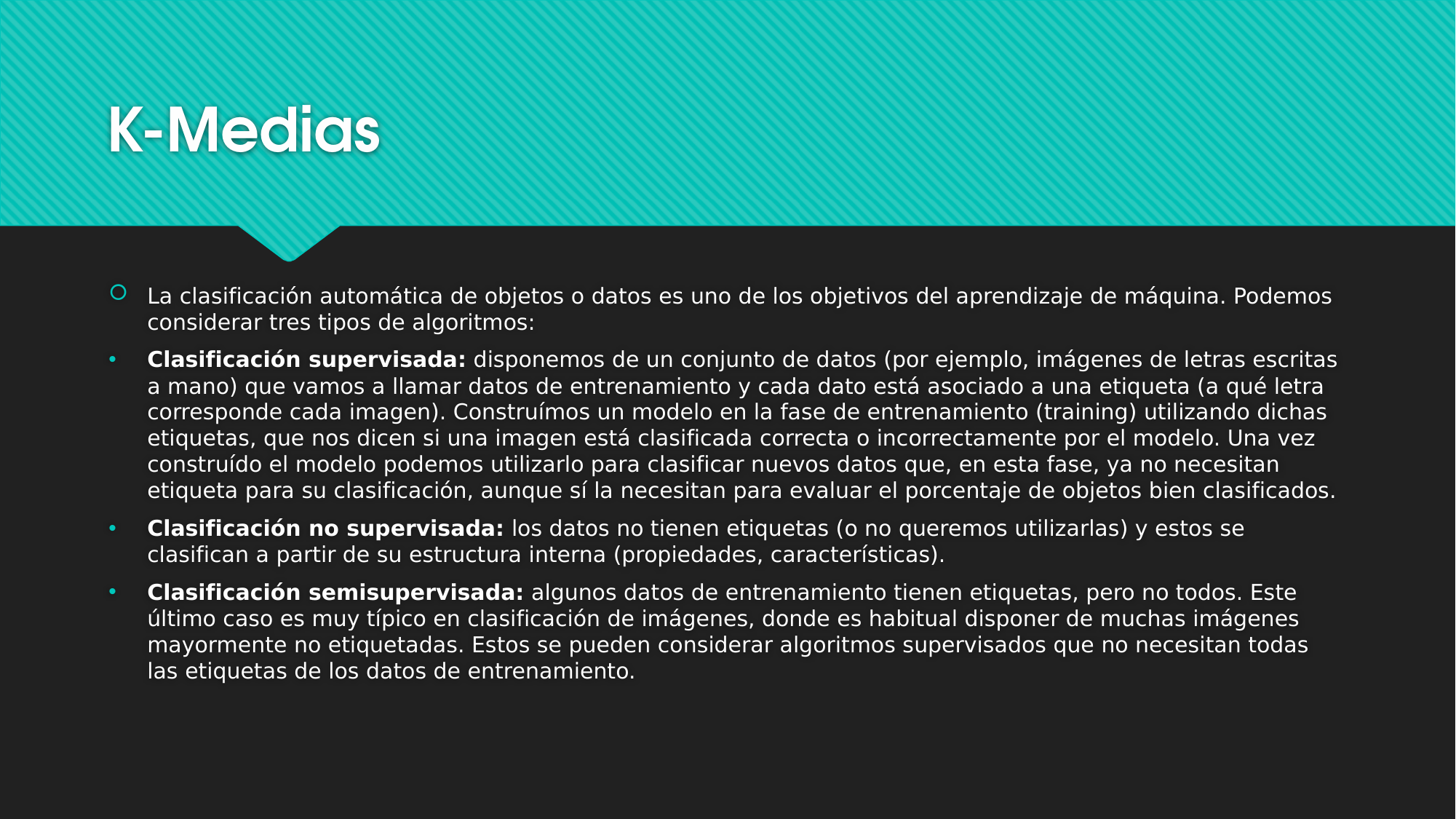

# K-Medias
La clasificación automática de objetos o datos es uno de los objetivos del aprendizaje de máquina. Podemos considerar tres tipos de algoritmos:
Clasificación supervisada: disponemos de un conjunto de datos (por ejemplo, imágenes de letras escritas a mano) que vamos a llamar datos de entrenamiento y cada dato está asociado a una etiqueta (a qué letra corresponde cada imagen). Construímos un modelo en la fase de entrenamiento (training) utilizando dichas etiquetas, que nos dicen si una imagen está clasificada correcta o incorrectamente por el modelo. Una vez construído el modelo podemos utilizarlo para clasificar nuevos datos que, en esta fase, ya no necesitan etiqueta para su clasificación, aunque sí la necesitan para evaluar el porcentaje de objetos bien clasificados.
Clasificación no supervisada: los datos no tienen etiquetas (o no queremos utilizarlas) y estos se clasifican a partir de su estructura interna (propiedades, características).
Clasificación semisupervisada: algunos datos de entrenamiento tienen etiquetas, pero no todos. Este último caso es muy típico en clasificación de imágenes, donde es habitual disponer de muchas imágenes mayormente no etiquetadas. Estos se pueden considerar algoritmos supervisados que no necesitan todas las etiquetas de los datos de entrenamiento.